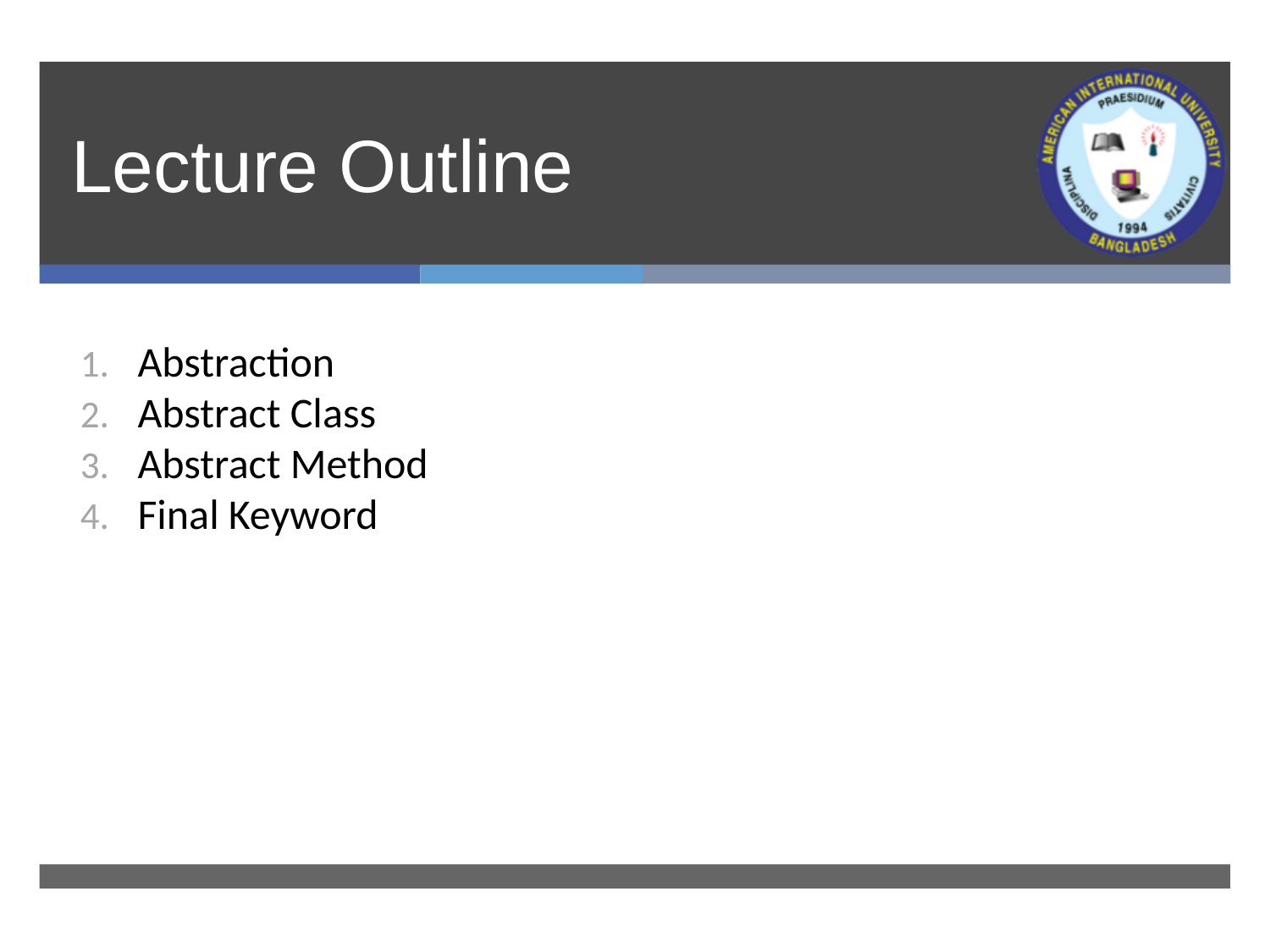

# Lecture Outline
 Abstraction
 Abstract Class
 Abstract Method
 Final Keyword